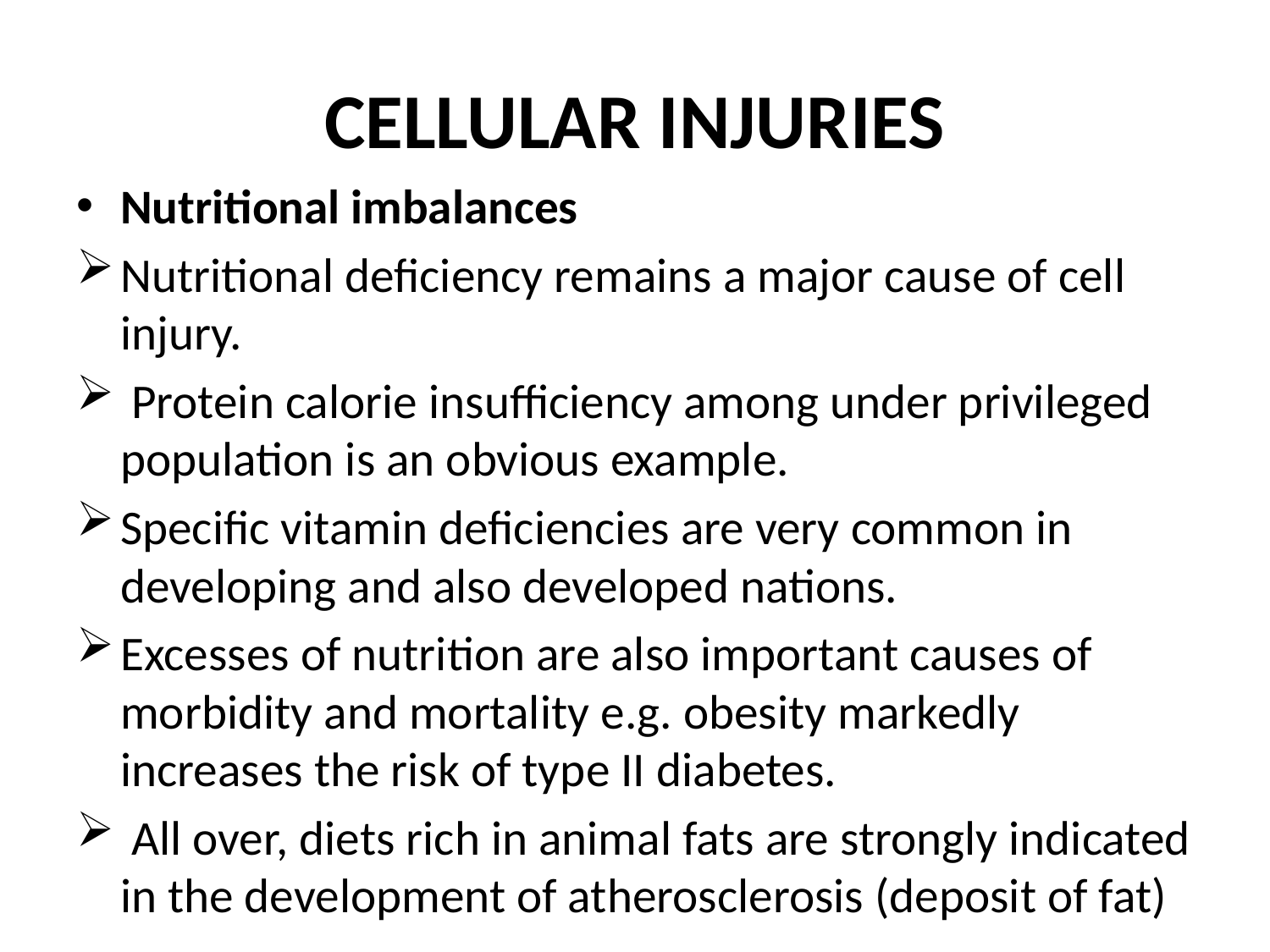

# CELLULAR INJURIES
Nutritional imbalances
Nutritional deficiency remains a major cause of cell injury.
 Protein calorie insufficiency among under privileged population is an obvious example.
Specific vitamin deficiencies are very common in developing and also developed nations.
Excesses of nutrition are also important causes of morbidity and mortality e.g. obesity markedly increases the risk of type II diabetes.
 All over, diets rich in animal fats are strongly indicated in the development of atherosclerosis (deposit of fat)